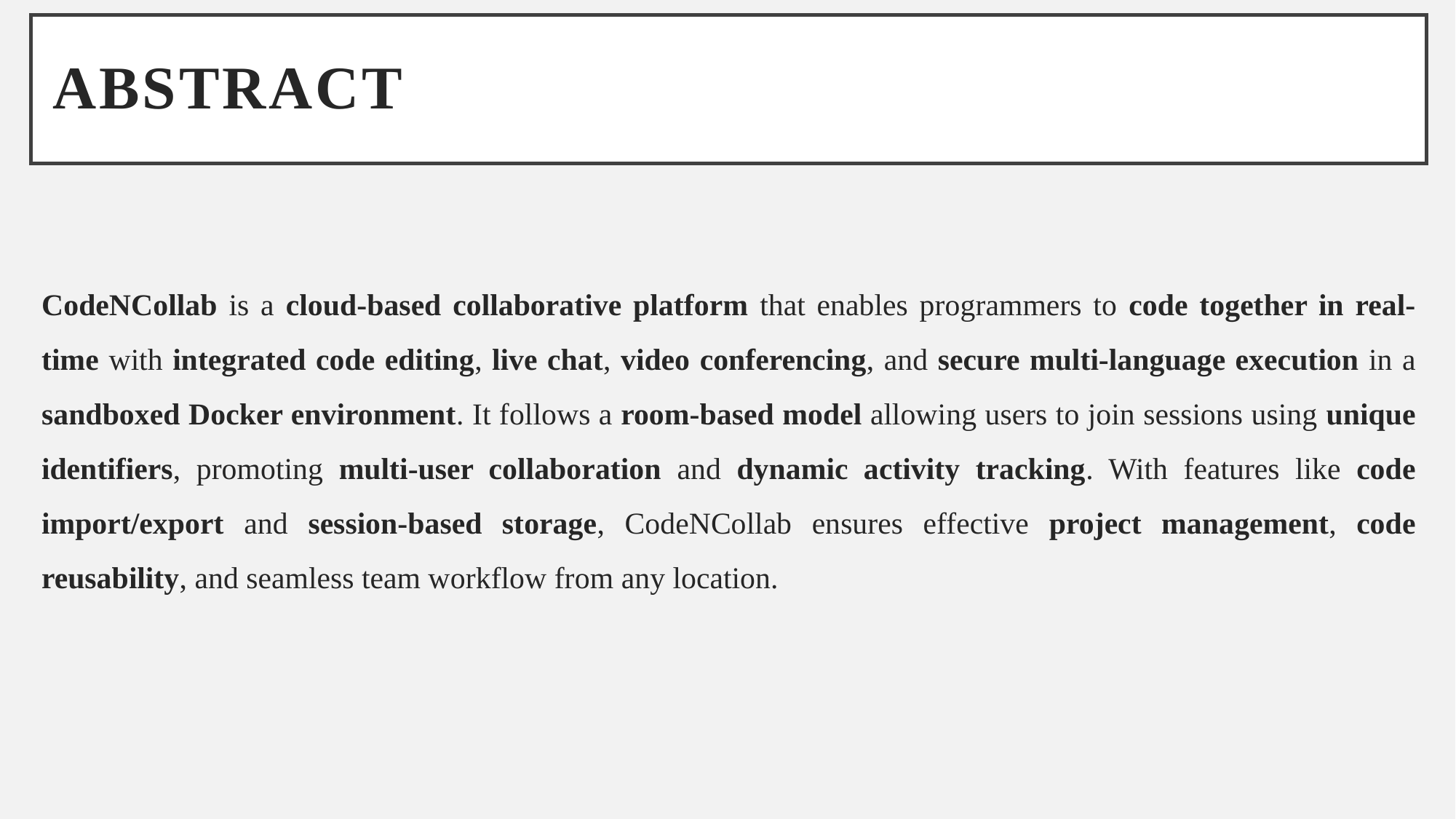

# Abstract
CodeNCollab is a cloud-based collaborative platform that enables programmers to code together in real-time with integrated code editing, live chat, video conferencing, and secure multi-language execution in a sandboxed Docker environment. It follows a room-based model allowing users to join sessions using unique identifiers, promoting multi-user collaboration and dynamic activity tracking. With features like code import/export and session-based storage, CodeNCollab ensures effective project management, code reusability, and seamless team workflow from any location.